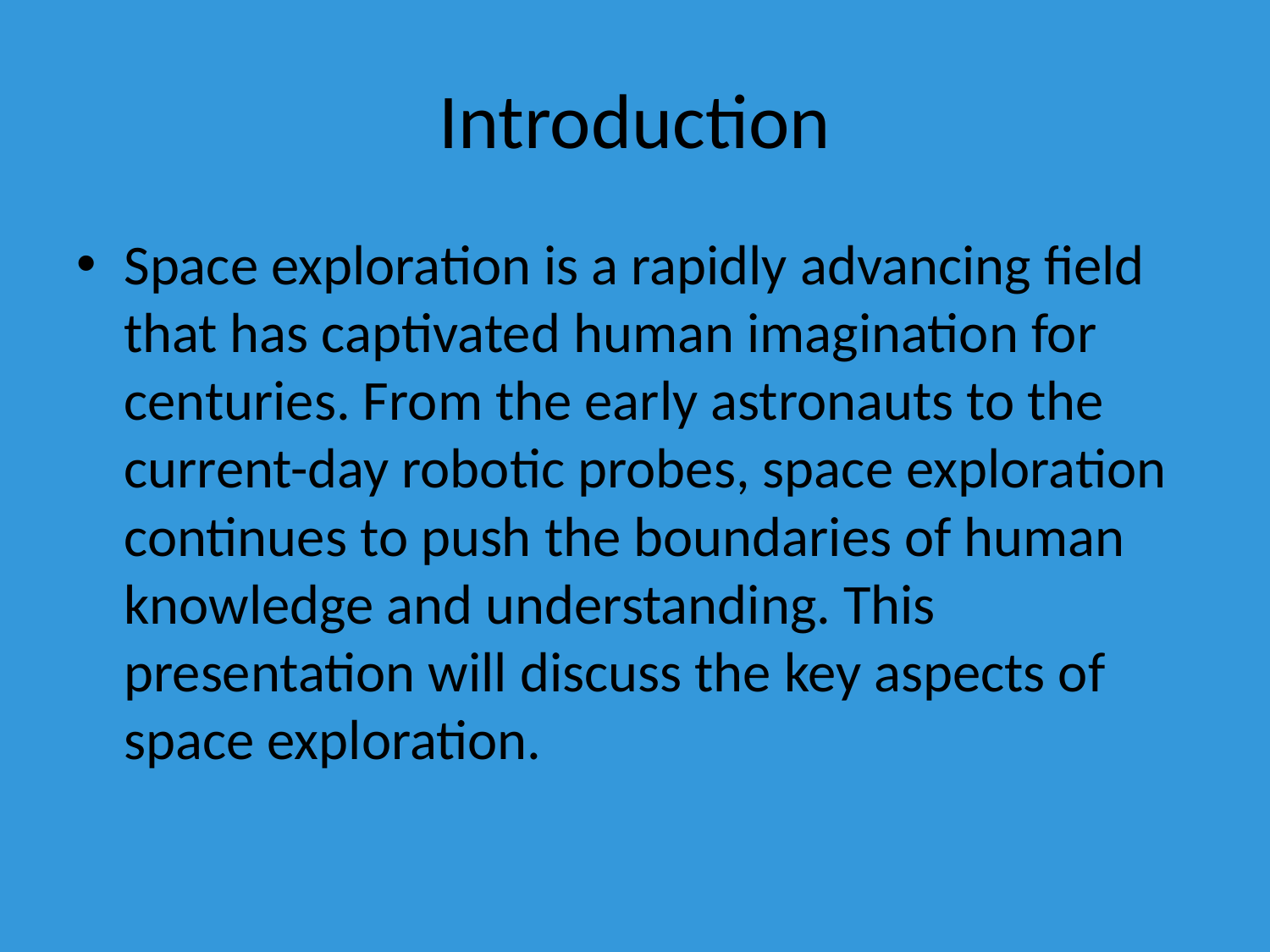

# Introduction
Space exploration is a rapidly advancing field that has captivated human imagination for centuries. From the early astronauts to the current-day robotic probes, space exploration continues to push the boundaries of human knowledge and understanding. This presentation will discuss the key aspects of space exploration.